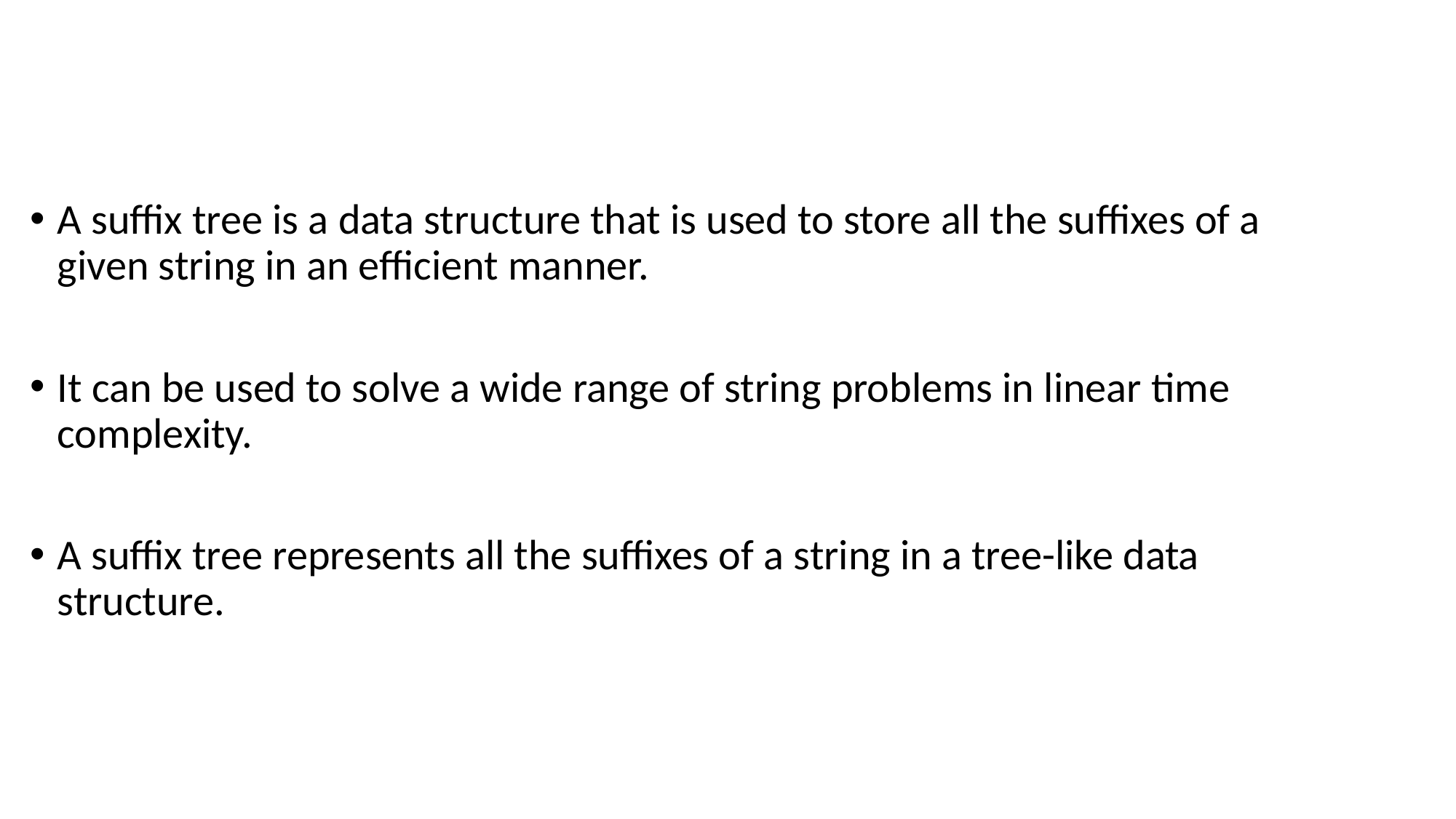

A suffix tree is a data structure that is used to store all the suffixes of a given string in an efficient manner.

It can be used to solve a wide range of string problems in linear time complexity.

A suffix tree represents all the suffixes of a string in a tree-like data structure.